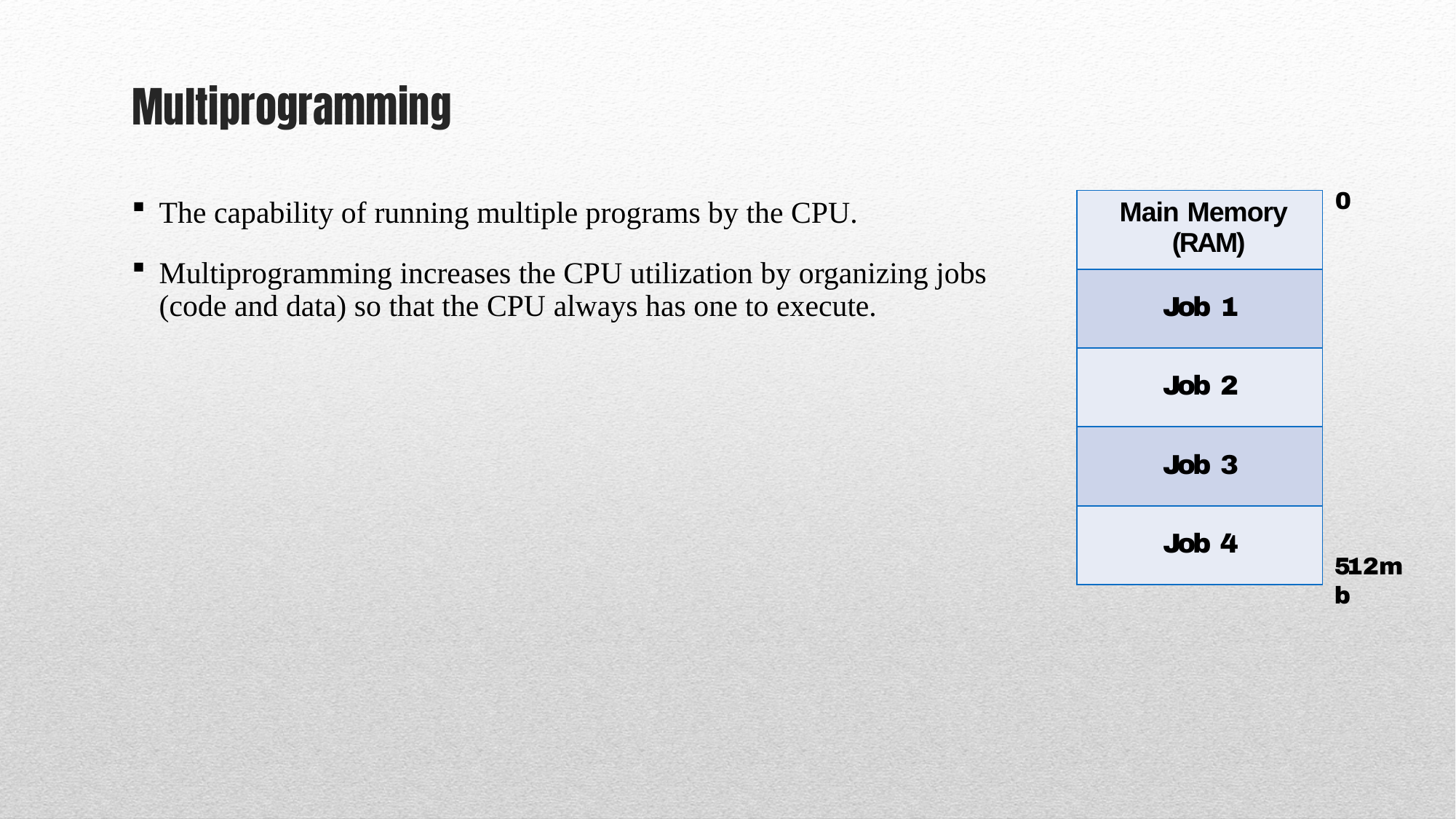

# Multiprogramming
0
| Main Memory (RAM) |
| --- |
| Job 1 |
| Job 2 |
| Job 3 |
| Job 4 |
The capability of running multiple programs by the CPU.
Multiprogramming increases the CPU utilization by organizing jobs  (code and data) so that the CPU always has one to execute.
512mb